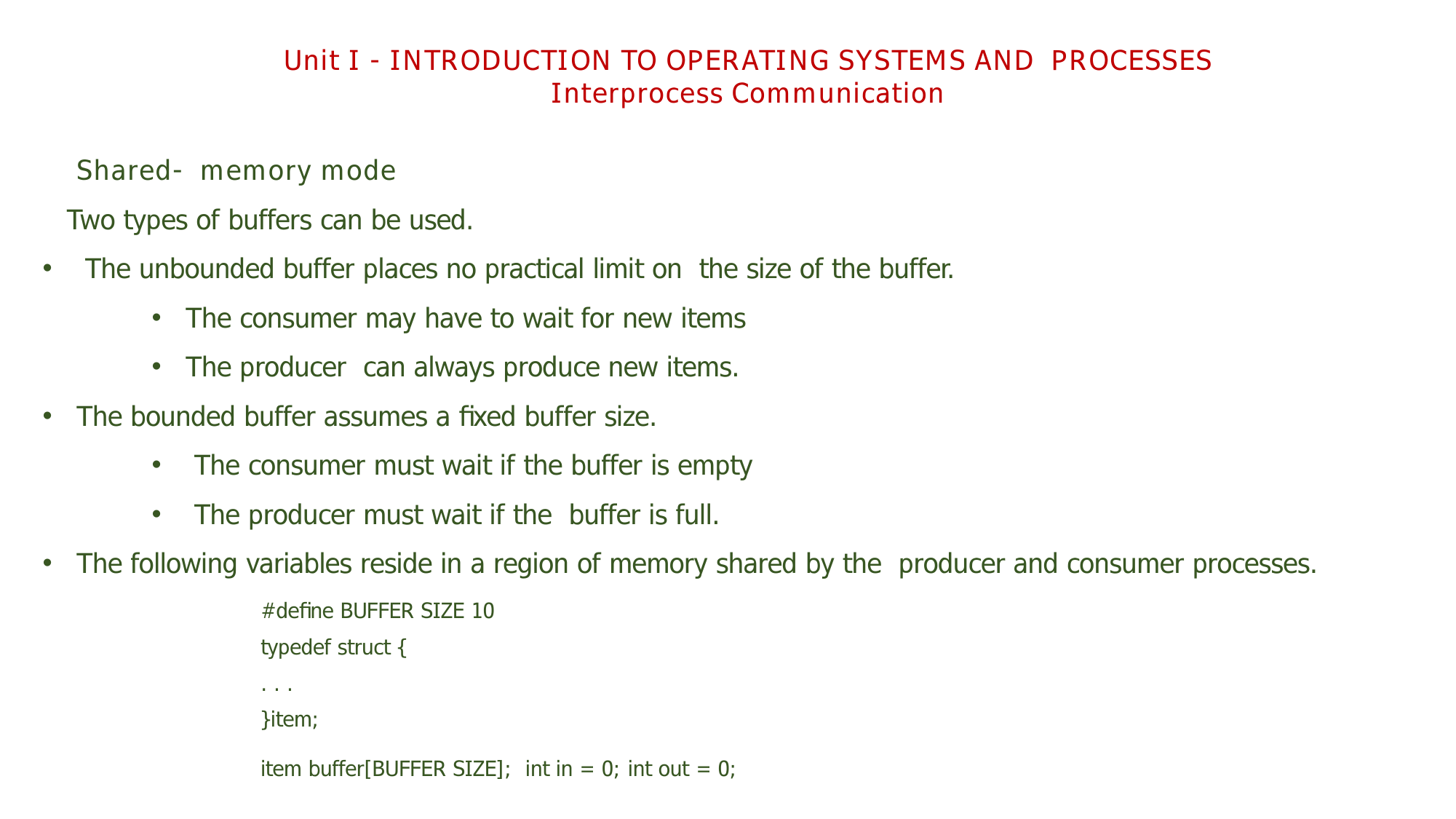

Unit I - INTRODUCTION TO OPERATING SYSTEMS AND  PROCESSES
Interprocess Communication
Shared-  memory mode
Two types of buffers can be used.
 The unbounded buffer places no practical limit on  the size of the buffer.
The consumer may have to wait for new items
The producer  can always produce new items.
The bounded buffer assumes a fixed buffer size.
 The consumer must wait if the buffer is empty
 The producer must wait if the  buffer is full.
The following variables reside in a region of memory shared by the  producer and consumer processes.
#define BUFFER SIZE 10
typedef struct {
. . .
}item;
item buffer[BUFFER SIZE];  int in = 0; int out = 0;